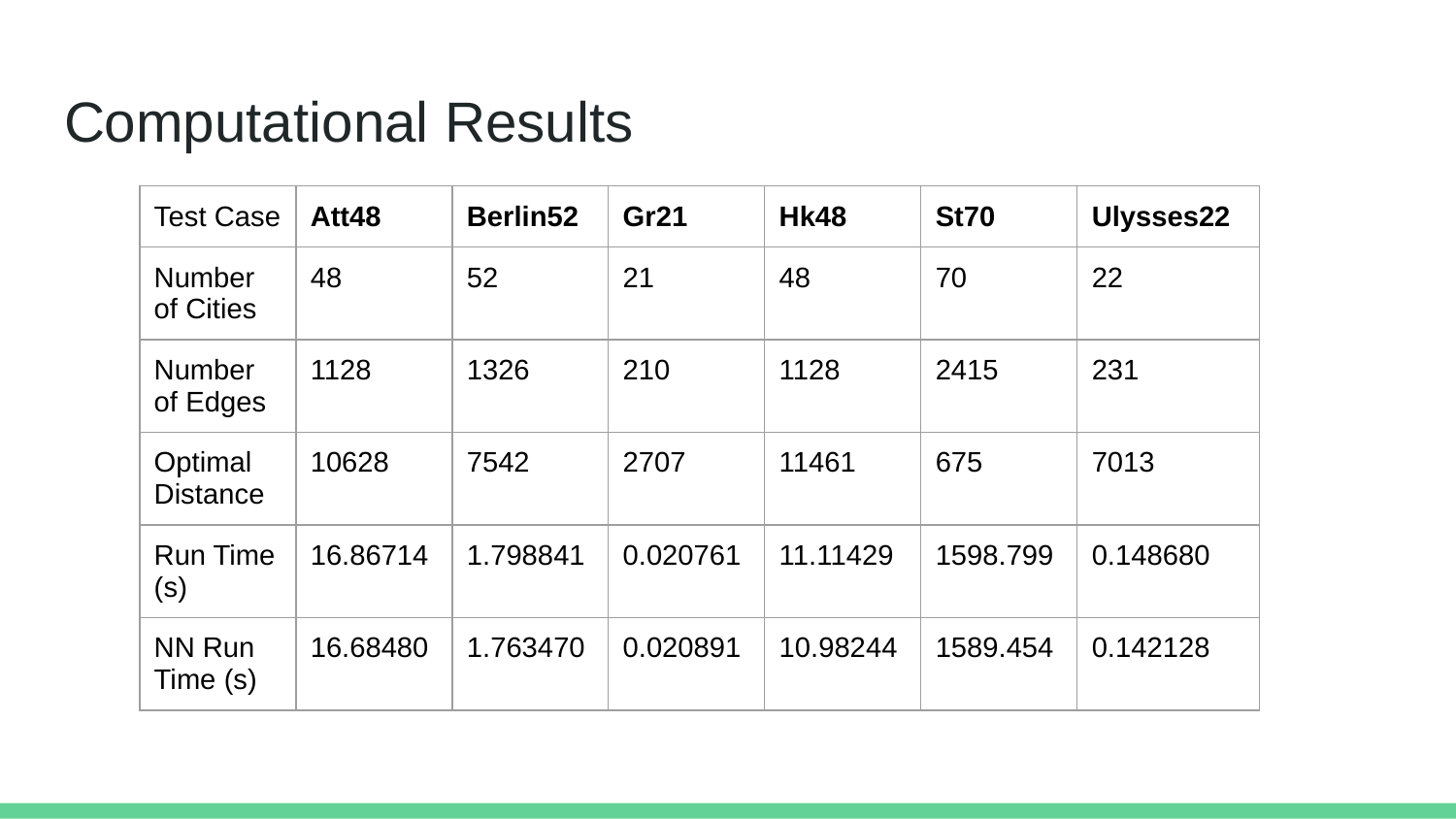

# Computational Results
| Test Case | Att48 | Berlin52 | Gr21 | Hk48 | St70 | Ulysses22 |
| --- | --- | --- | --- | --- | --- | --- |
| Number of Cities | 48 | 52 | 21 | 48 | 70 | 22 |
| Number of Edges | 1128 | 1326 | 210 | 1128 | 2415 | 231 |
| Optimal Distance | 10628 | 7542 | 2707 | 11461 | 675 | 7013 |
| Run Time (s) | 16.86714 | 1.798841 | 0.020761 | 11.11429 | 1598.799 | 0.148680 |
| NN Run Time (s) | 16.68480 | 1.763470 | 0.020891 | 10.98244 | 1589.454 | 0.142128 |